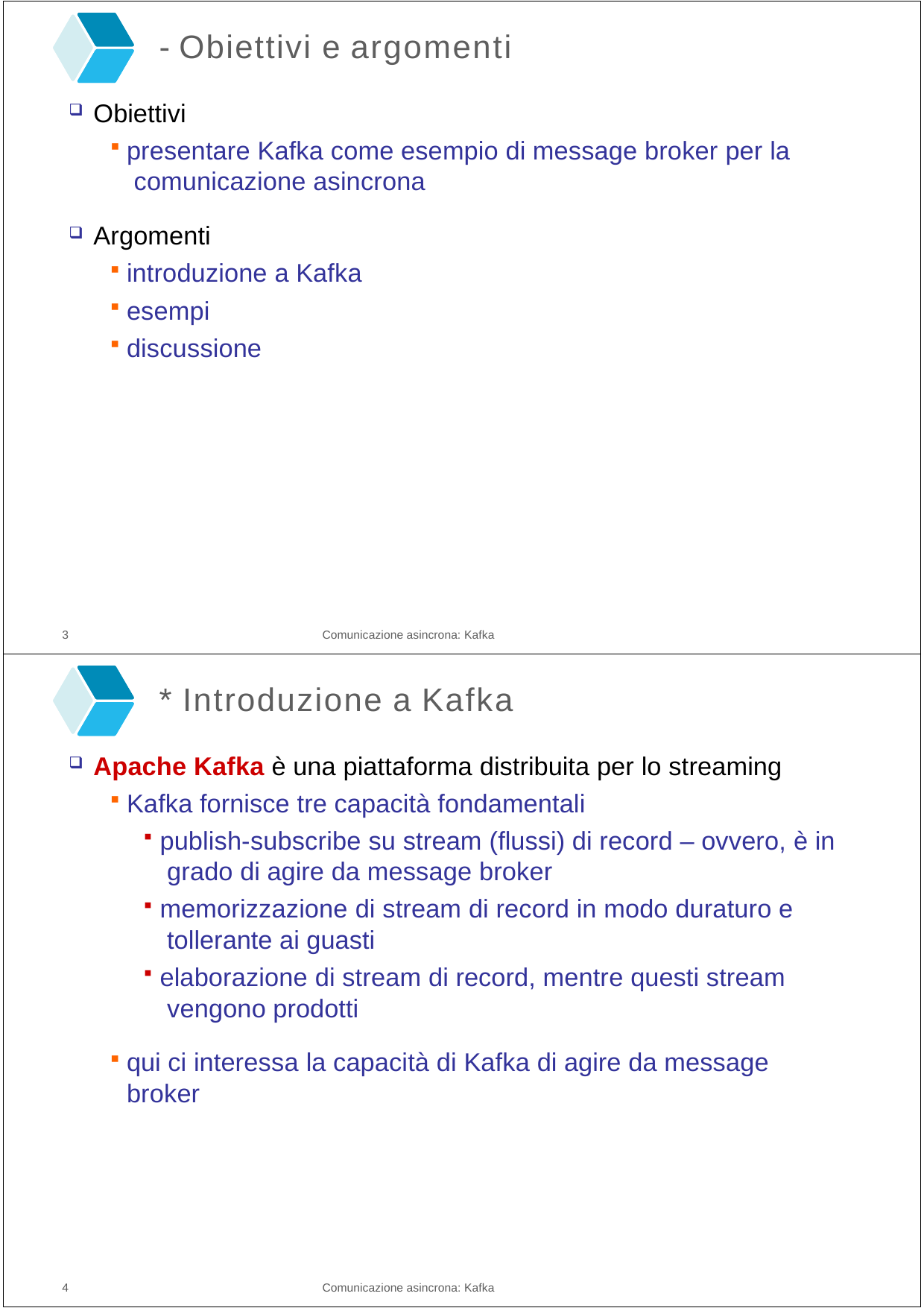

- Obiettivi e argomenti
Obiettivi
presentare Kafka come esempio di message broker per la  comunicazione asincrona
Argomenti
introduzione a Kafka
esempi
discussione
3
Comunicazione asincrona: Kafka

* Introduzione a Kafka
Apache Kafka è una piattaforma distribuita per lo streaming
Kafka fornisce tre capacità fondamentali
publish-subscribe su stream (flussi) di record – ovvero, è in  grado di agire da message broker
memorizzazione di stream di record in modo duraturo e  tollerante ai guasti
elaborazione di stream di record, mentre questi stream  vengono prodotti
qui ci interessa la capacità di Kafka di agire da message broker
4
Comunicazione asincrona: Kafka